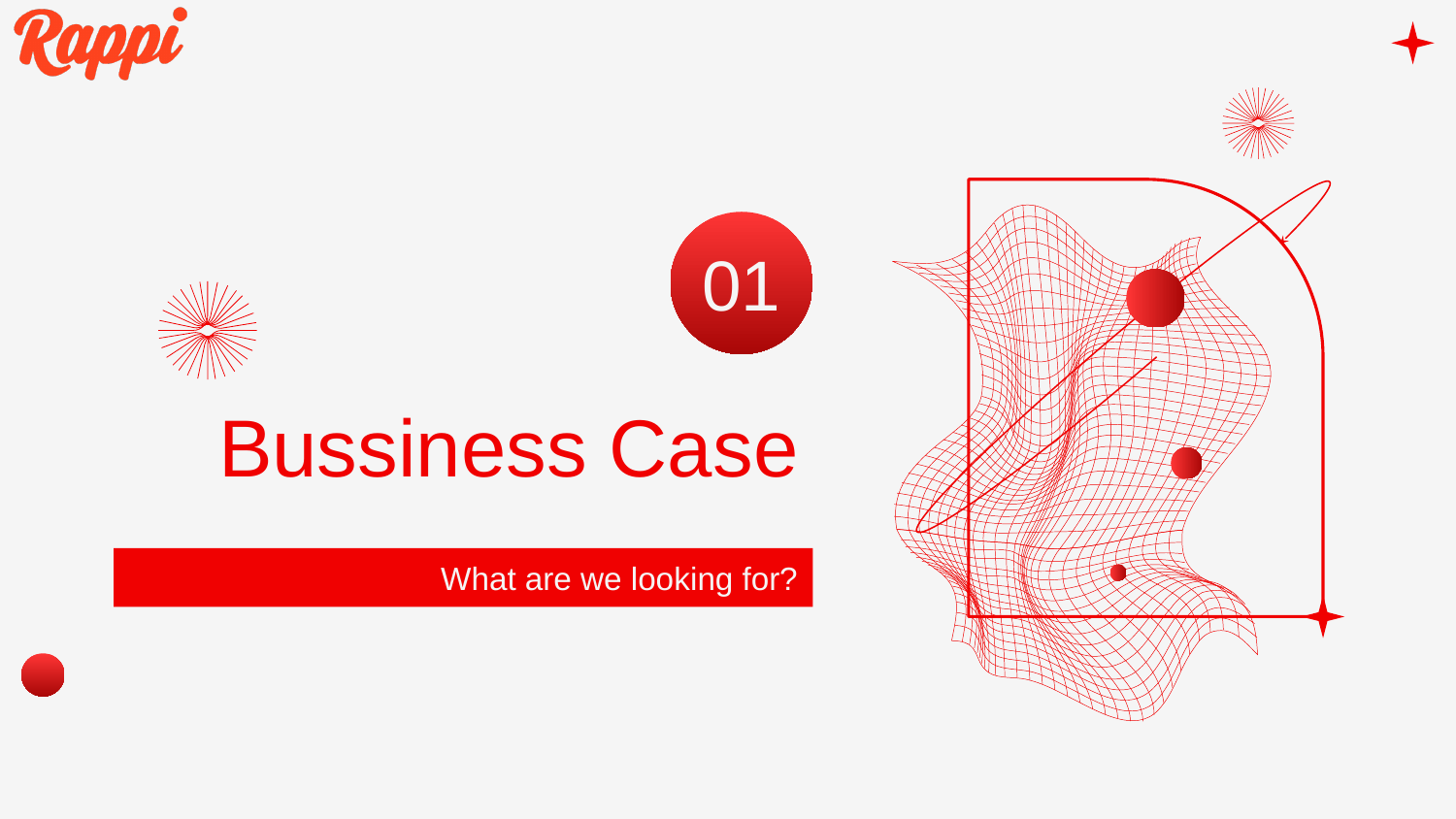

# 01

Bussiness Case
What are we looking for?